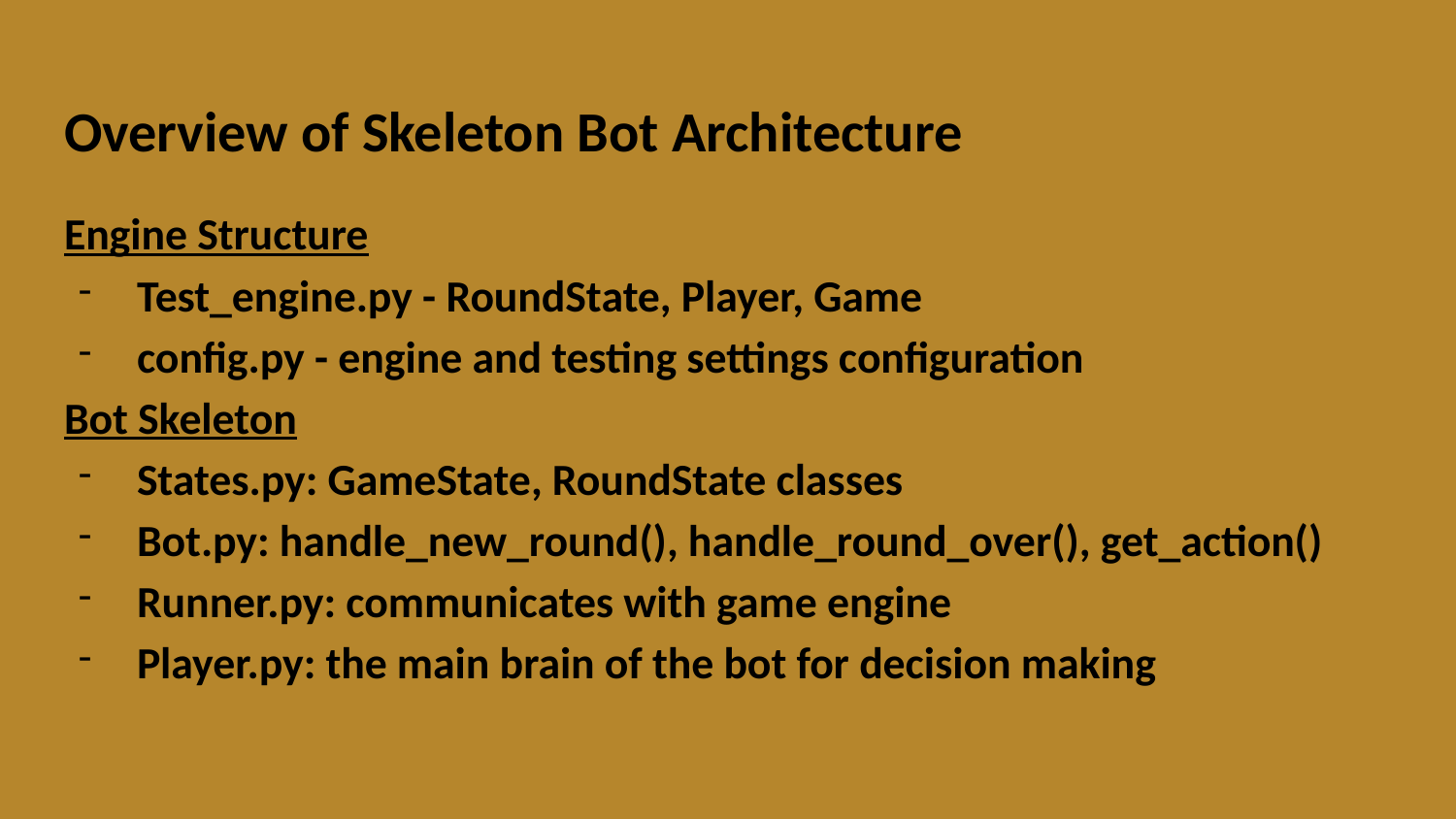

# Overview of Skeleton Bot Architecture
Engine Structure
Test_engine.py - RoundState, Player, Game
config.py - engine and testing settings configuration
Bot Skeleton
States.py: GameState, RoundState classes
Bot.py: handle_new_round(), handle_round_over(), get_action()
Runner.py: communicates with game engine
Player.py: the main brain of the bot for decision making